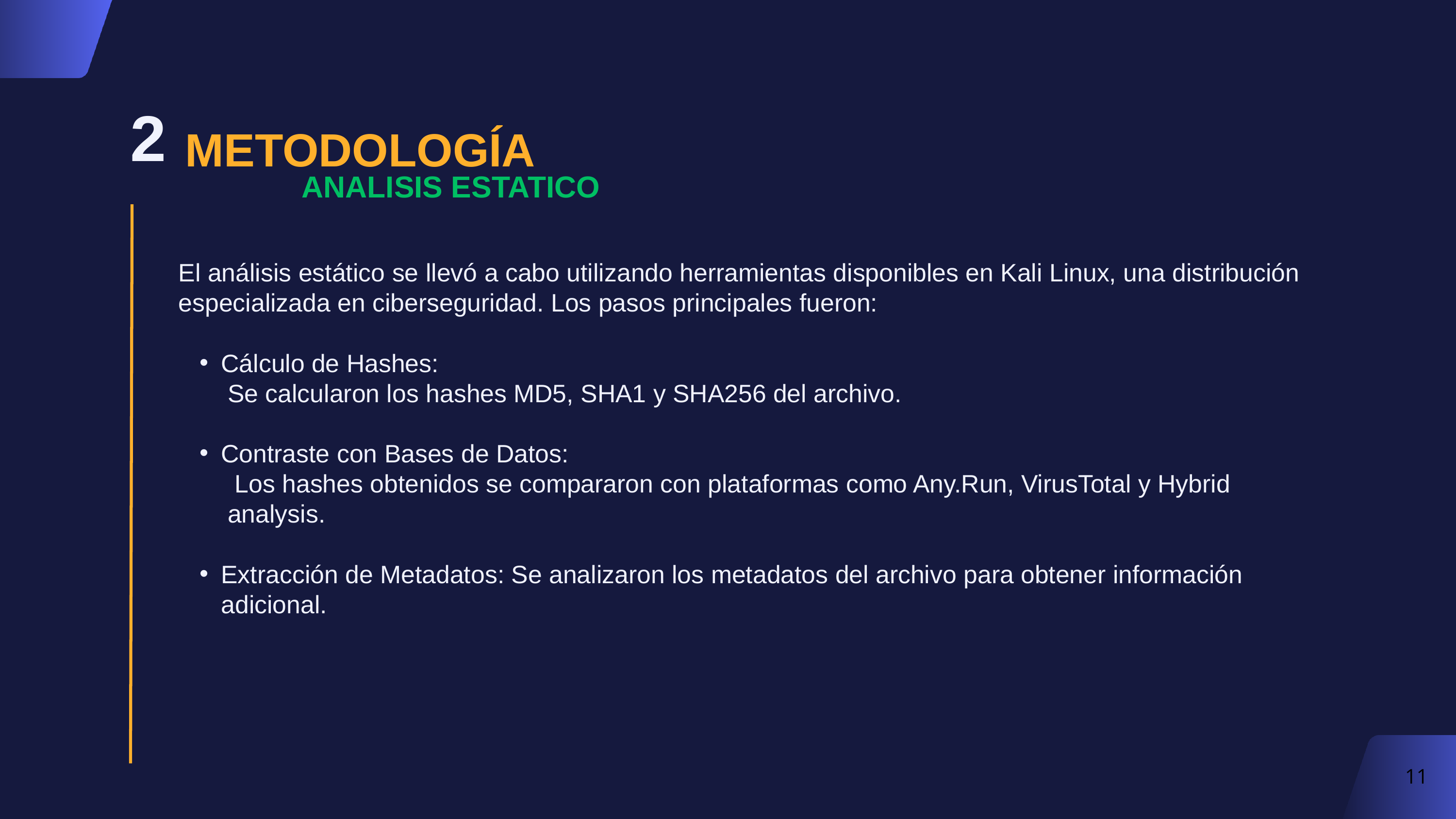

2
METODOLOGÍA

ANALISIS ESTATICO

El análisis estático se llevó a cabo utilizando herramientas disponibles en Kali Linux, una distribución especializada en ciberseguridad. Los pasos principales fueron:

Cálculo de Hashes:
       Se calcularon los hashes MD5, SHA1 y SHA256 del archivo.

Contraste con Bases de Datos:
        Los hashes obtenidos se compararon con plataformas como Any.Run, VirusTotal y Hybrid
       analysis.

Extracción de Metadatos: Se analizaron los metadatos del archivo para obtener información adicional.

11